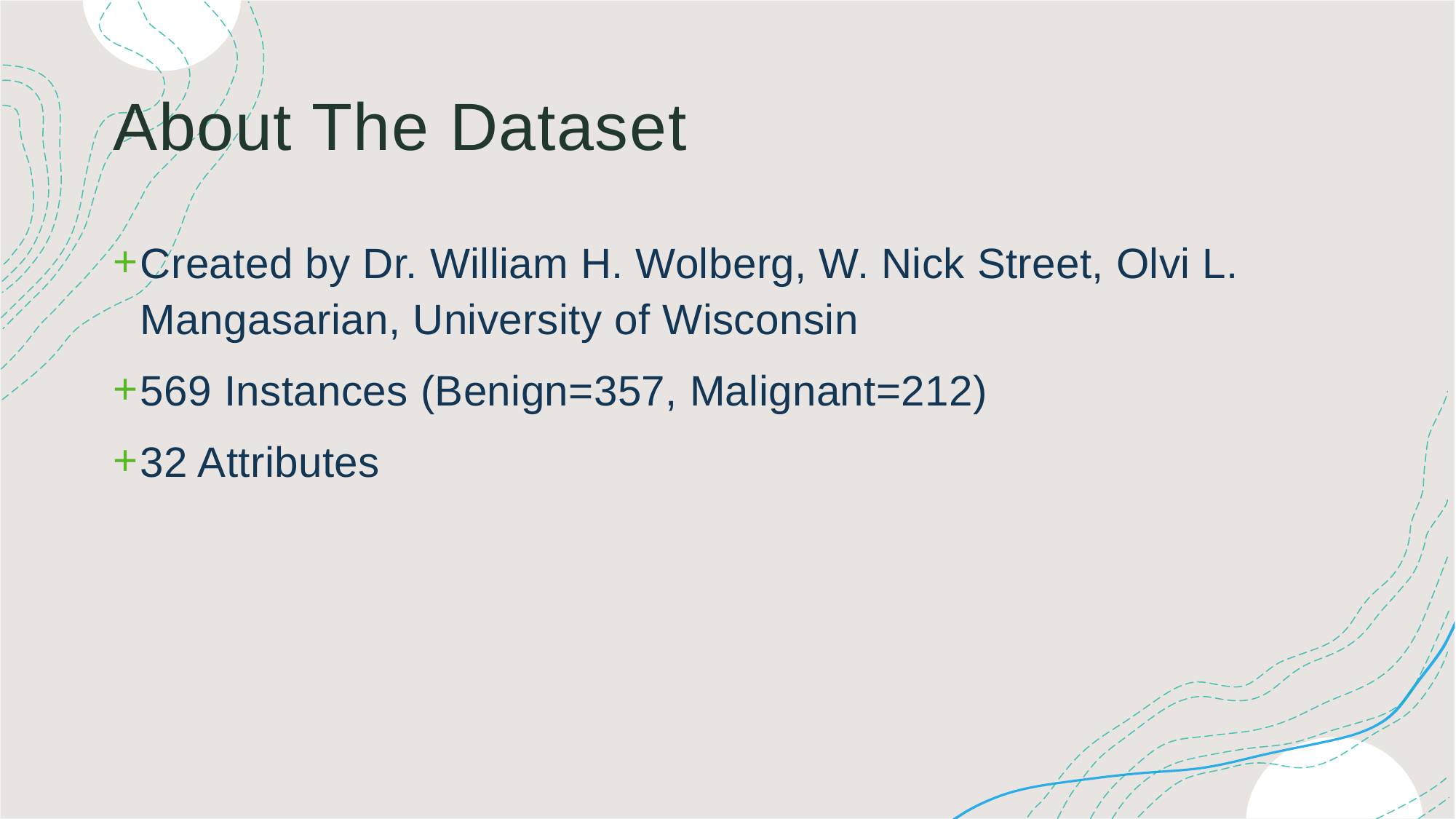

# About The Dataset
Created by Dr. William H. Wolberg, W. Nick Street, Olvi L. Mangasarian, University of Wisconsin
569 Instances (Benign=357, Malignant=212)
32 Attributes